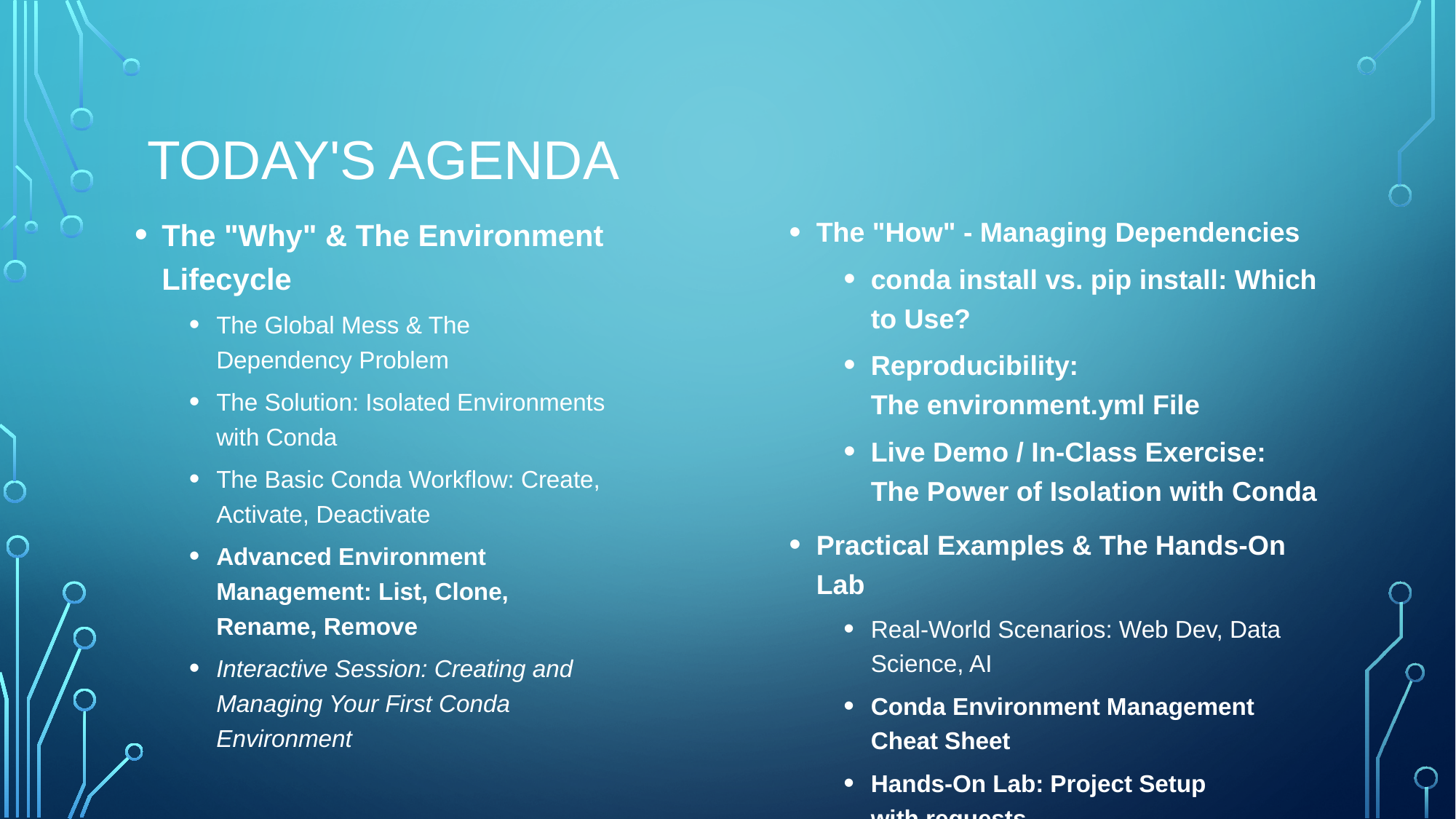

# Today's Agenda
The "How" - Managing Dependencies
conda install vs. pip install: Which to Use?
Reproducibility: The environment.yml File
Live Demo / In-Class Exercise: The Power of Isolation with Conda
Practical Examples & The Hands-On Lab
Real-World Scenarios: Web Dev, Data Science, AI
Conda Environment Management Cheat Sheet
Hands-On Lab: Project Setup with requests
Q&A and Wrap-up
The "Why" & The Environment Lifecycle
The Global Mess & The Dependency Problem
The Solution: Isolated Environments with Conda
The Basic Conda Workflow: Create, Activate, Deactivate
Advanced Environment Management: List, Clone, Rename, Remove
Interactive Session: Creating and Managing Your First Conda Environment